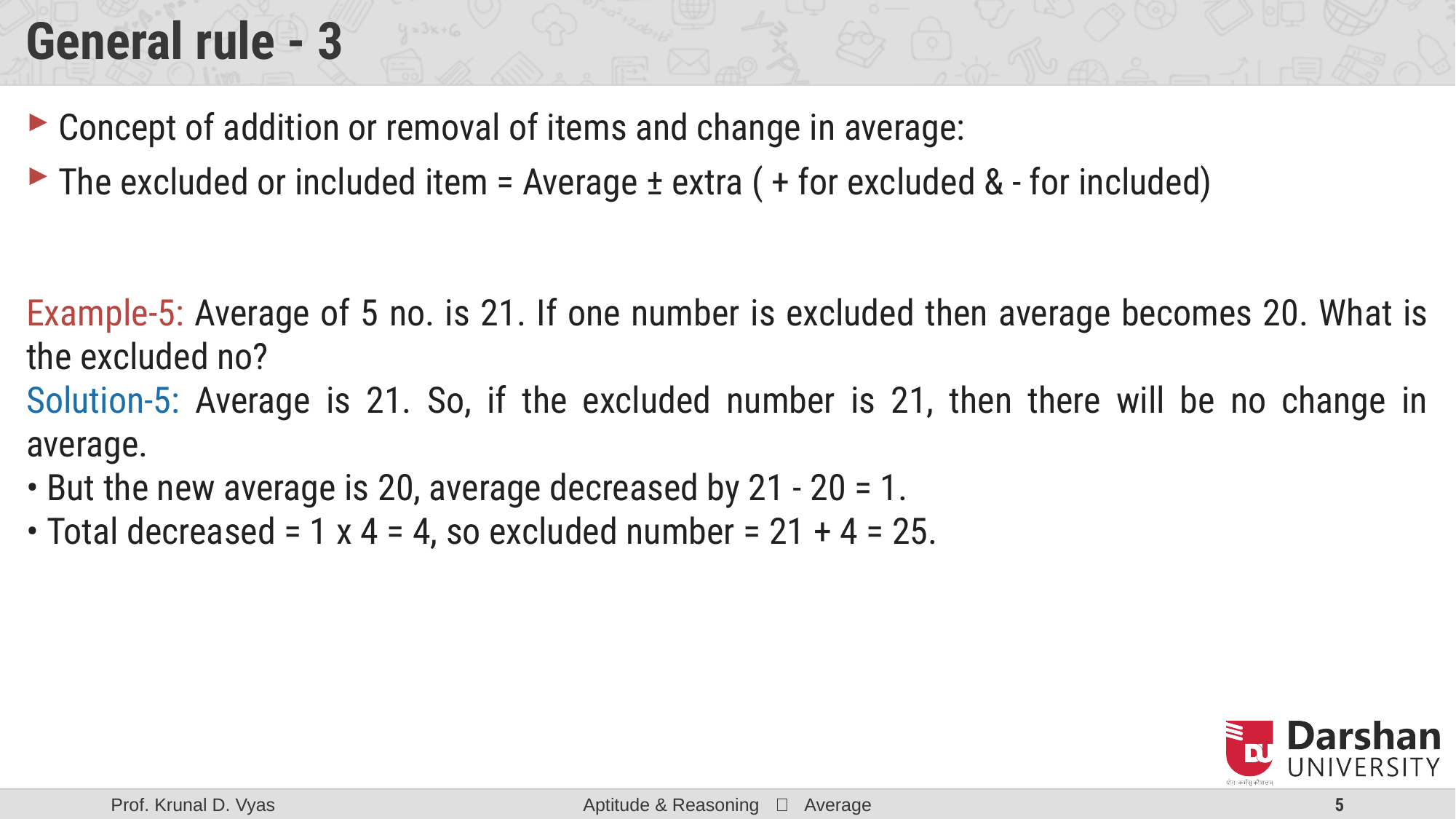

# General rule - 3
Concept of addition or removal of items and change in average:
The excluded or included item = Average ± extra ( + for excluded & - for included)
Example-5: Average of 5 no. is 21. If one number is excluded then average becomes 20. What is the excluded no?
Solution-5: Average is 21. So, if the excluded number is 21, then there will be no change in average.
• But the new average is 20, average decreased by 21 - 20 = 1.
• Total decreased = 1 x 4 = 4, so excluded number = 21 + 4 = 25.